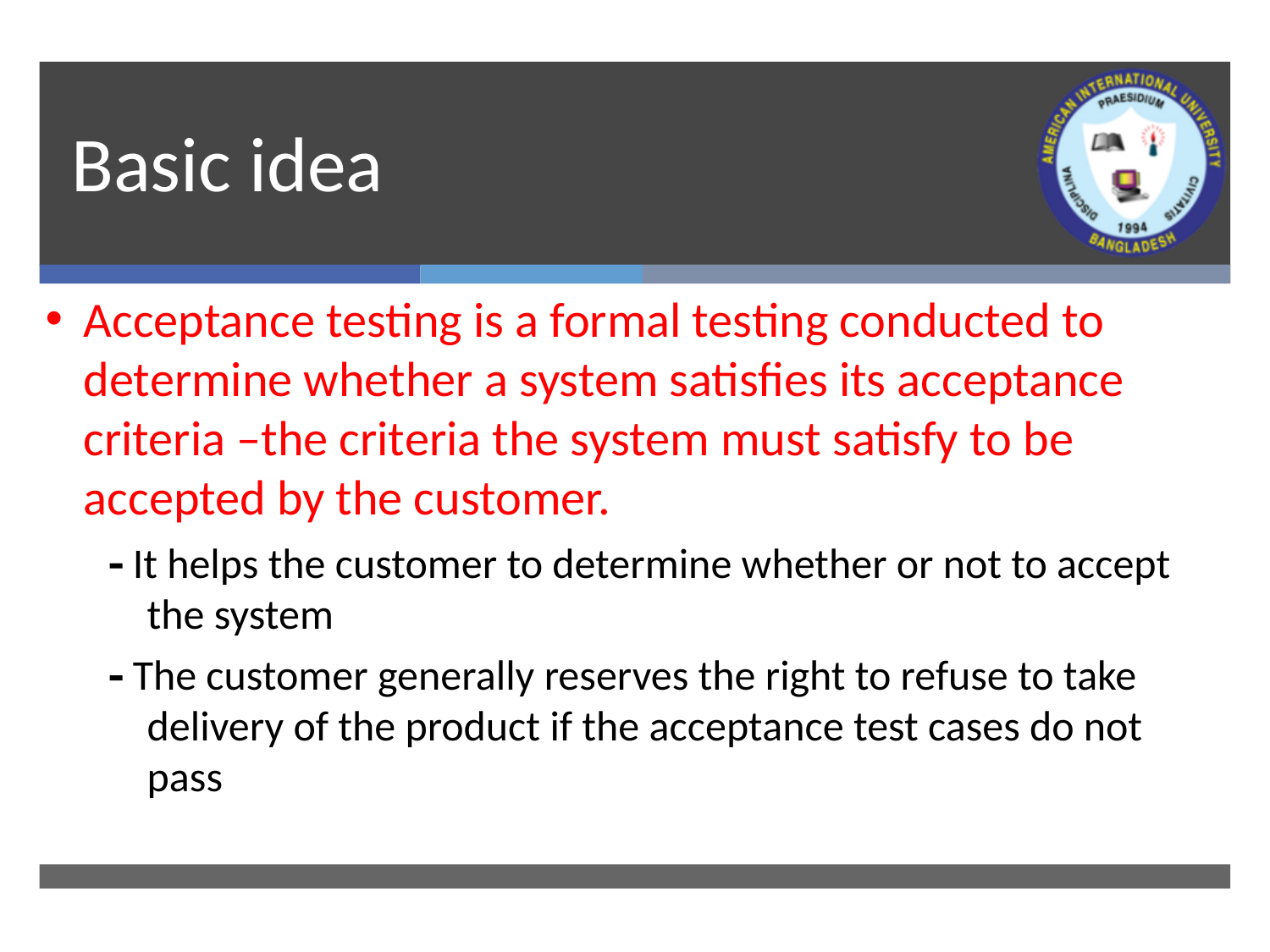

# Basic idea
Acceptance testing is a formal testing conducted to determine whether a system satisfies its acceptance criteria –the criteria the system must satisfy to be accepted by the customer.
− It helps the customer to determine whether or not to accept the system
− The customer generally reserves the right to refuse to take delivery of the product if the acceptance test cases do not pass